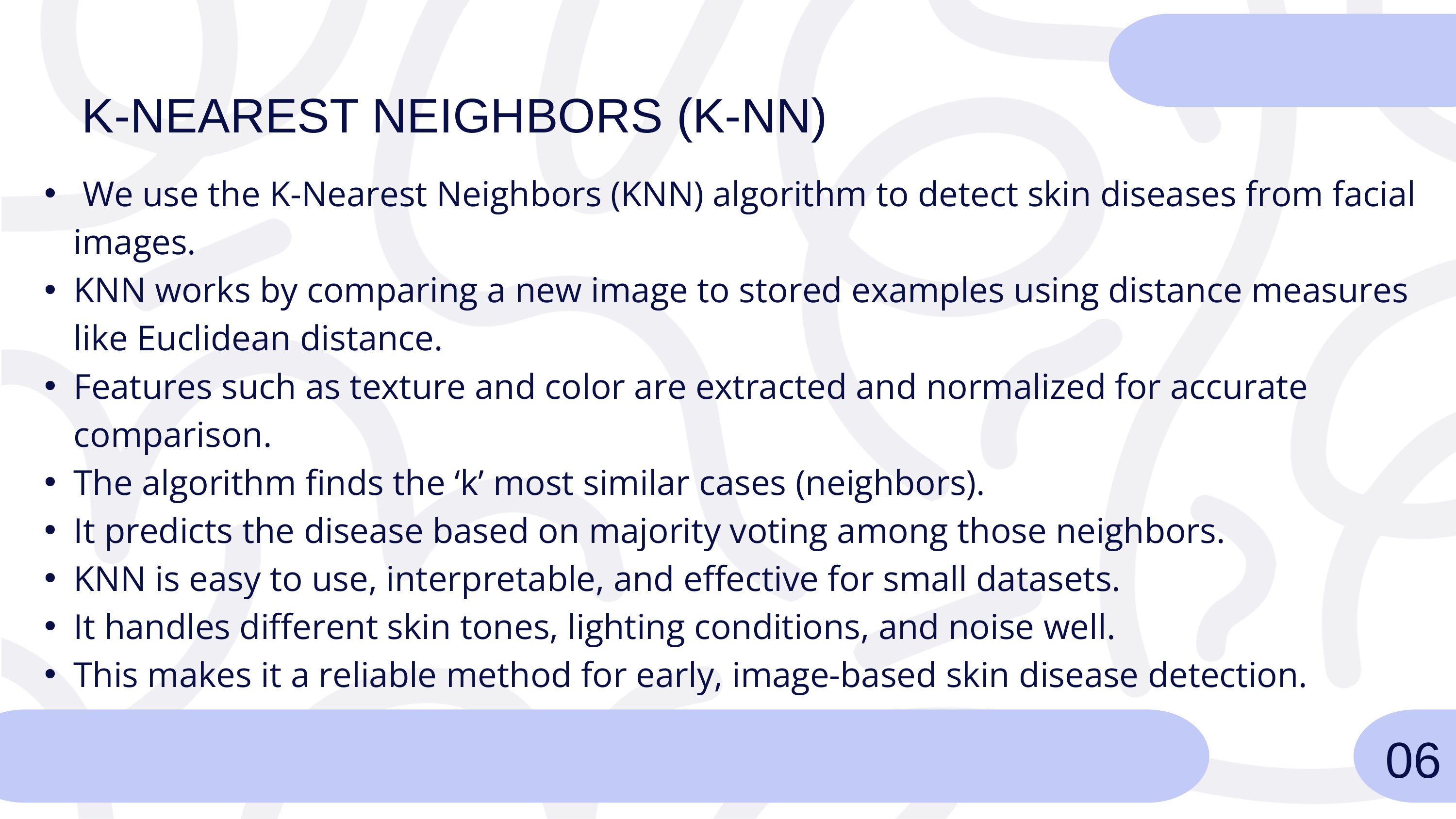

K-NEAREST NEIGHBORS (K-NN)
 We use the K-Nearest Neighbors (KNN) algorithm to detect skin diseases from facial images.
KNN works by comparing a new image to stored examples using distance measures like Euclidean distance.
Features such as texture and color are extracted and normalized for accurate comparison.
The algorithm finds the ‘k’ most similar cases (neighbors).
It predicts the disease based on majority voting among those neighbors.
KNN is easy to use, interpretable, and effective for small datasets.
It handles different skin tones, lighting conditions, and noise well.
This makes it a reliable method for early, image-based skin disease detection.

06